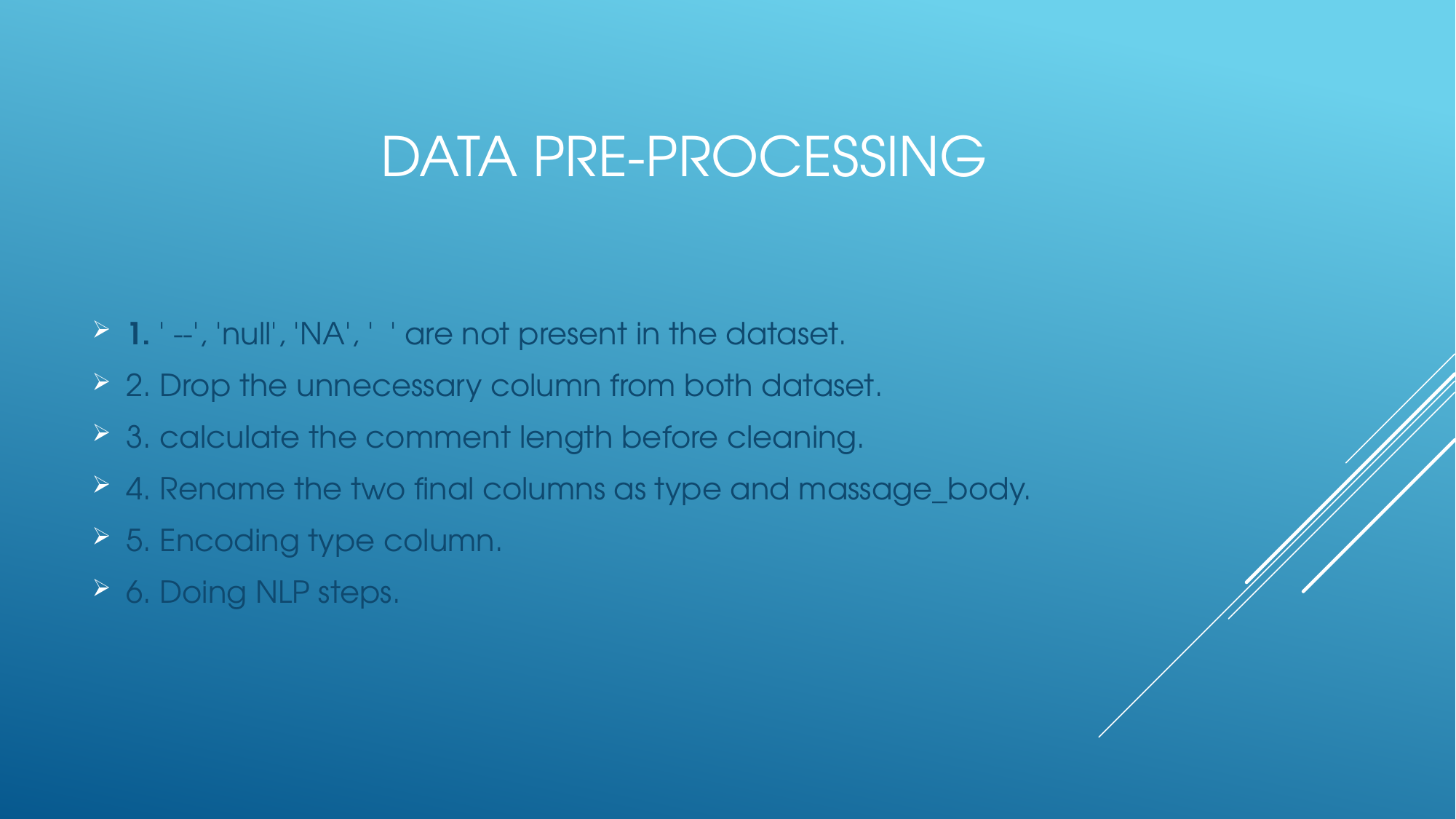

# Data Pre-processing
1. ' --', 'null', 'NA', '  ' are not present in the dataset.
2. Drop the unnecessary column from both dataset.
3. calculate the comment length before cleaning.
4. Rename the two final columns as type and massage_body.
5. Encoding type column.
6. Doing NLP steps.